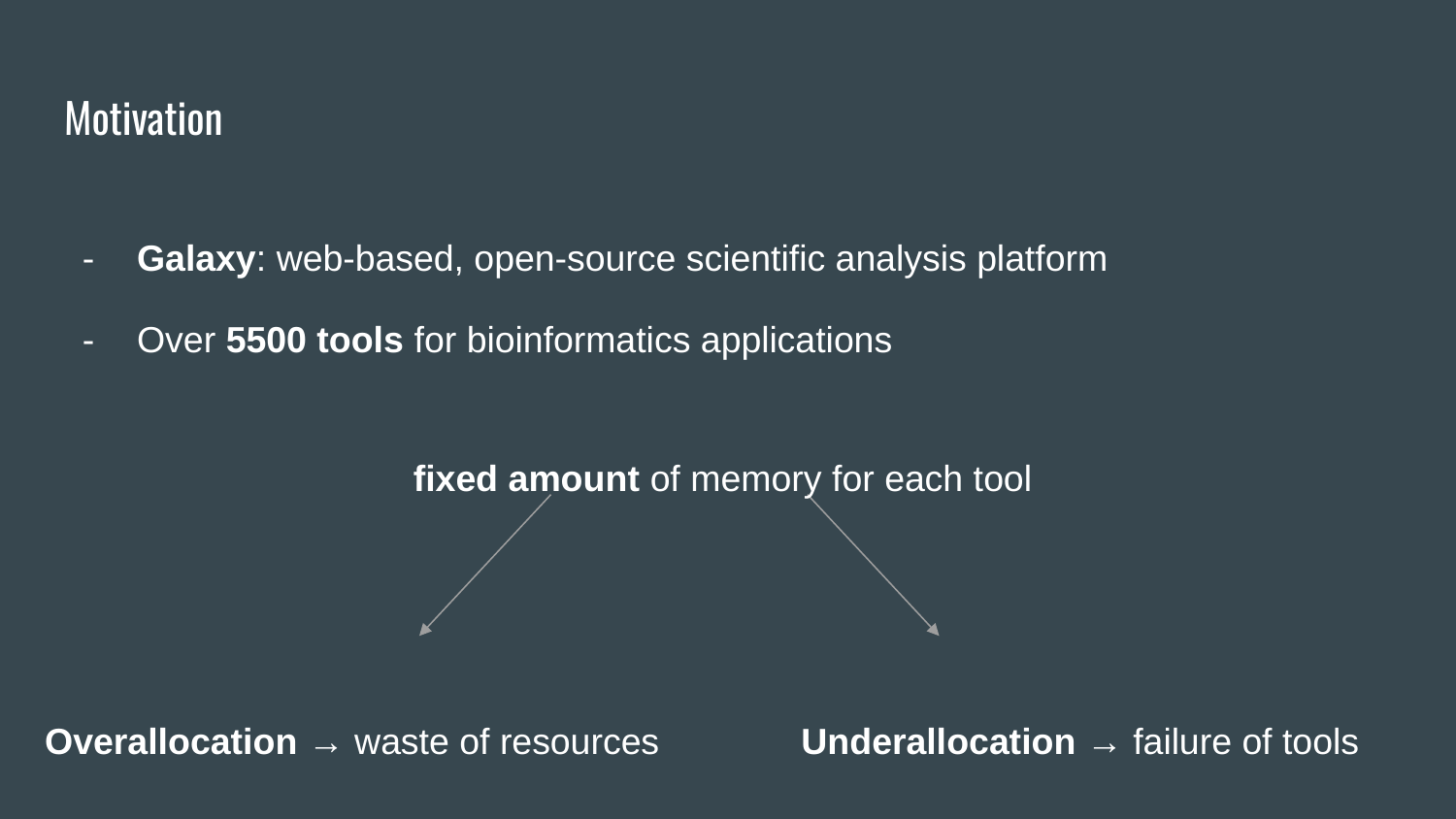

# Motivation
Galaxy: web-based, open-source scientific analysis platform
Over 5500 tools for bioinformatics applications

fixed amount of memory for each tool
Overallocation → waste of resources
Underallocation → failure of tools